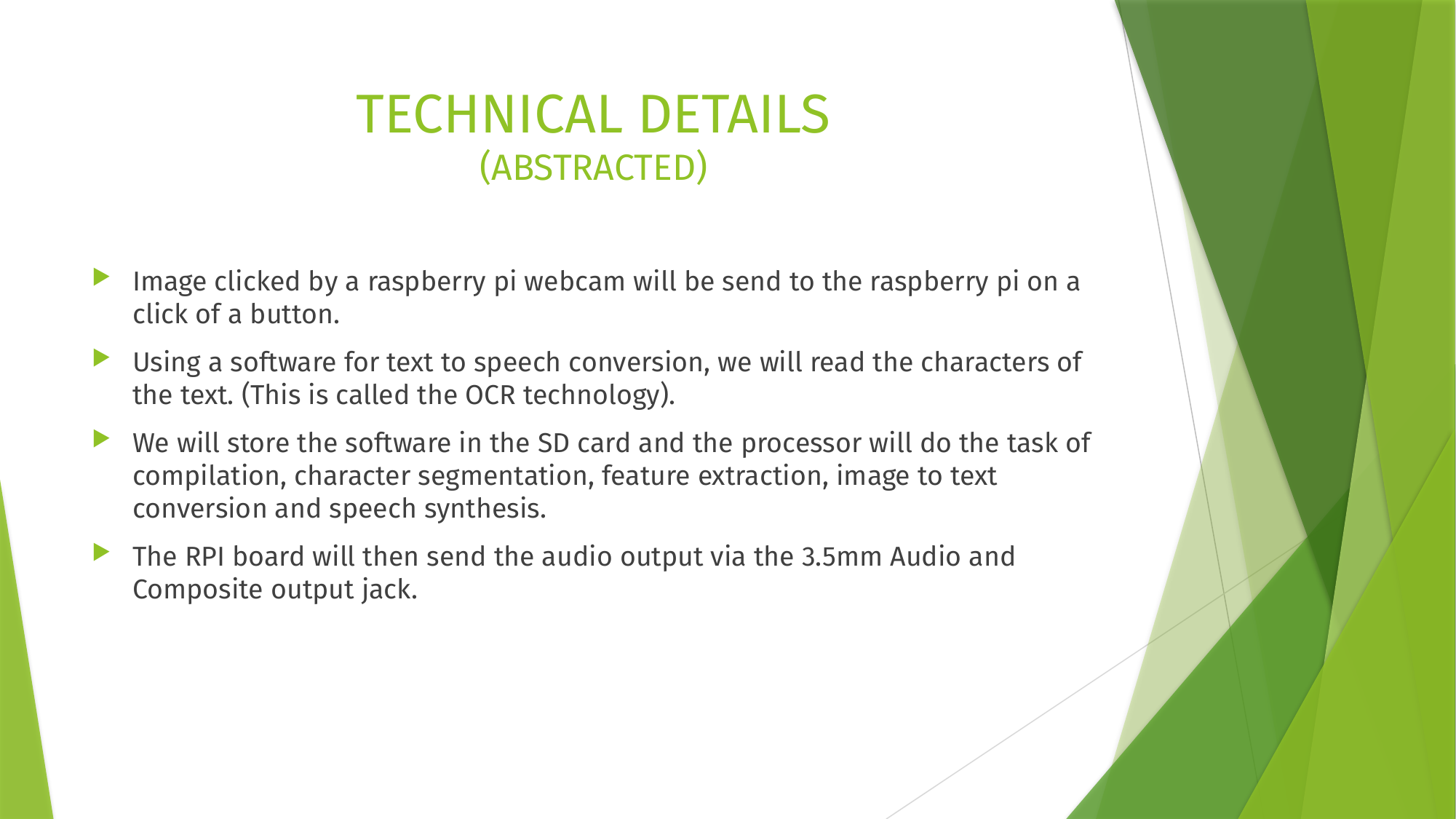

# TECHNICAL DETAILS (ABSTRACTED)
Image clicked by a raspberry pi webcam will be send to the raspberry pi on a click of a button.
Using a software for text to speech conversion, we will read the characters of the text. (This is called the OCR technology).
We will store the software in the SD card and the processor will do the task of compilation, character segmentation, feature extraction, image to text conversion and speech synthesis.
The RPI board will then send the audio output via the 3.5mm Audio and Composite output jack.